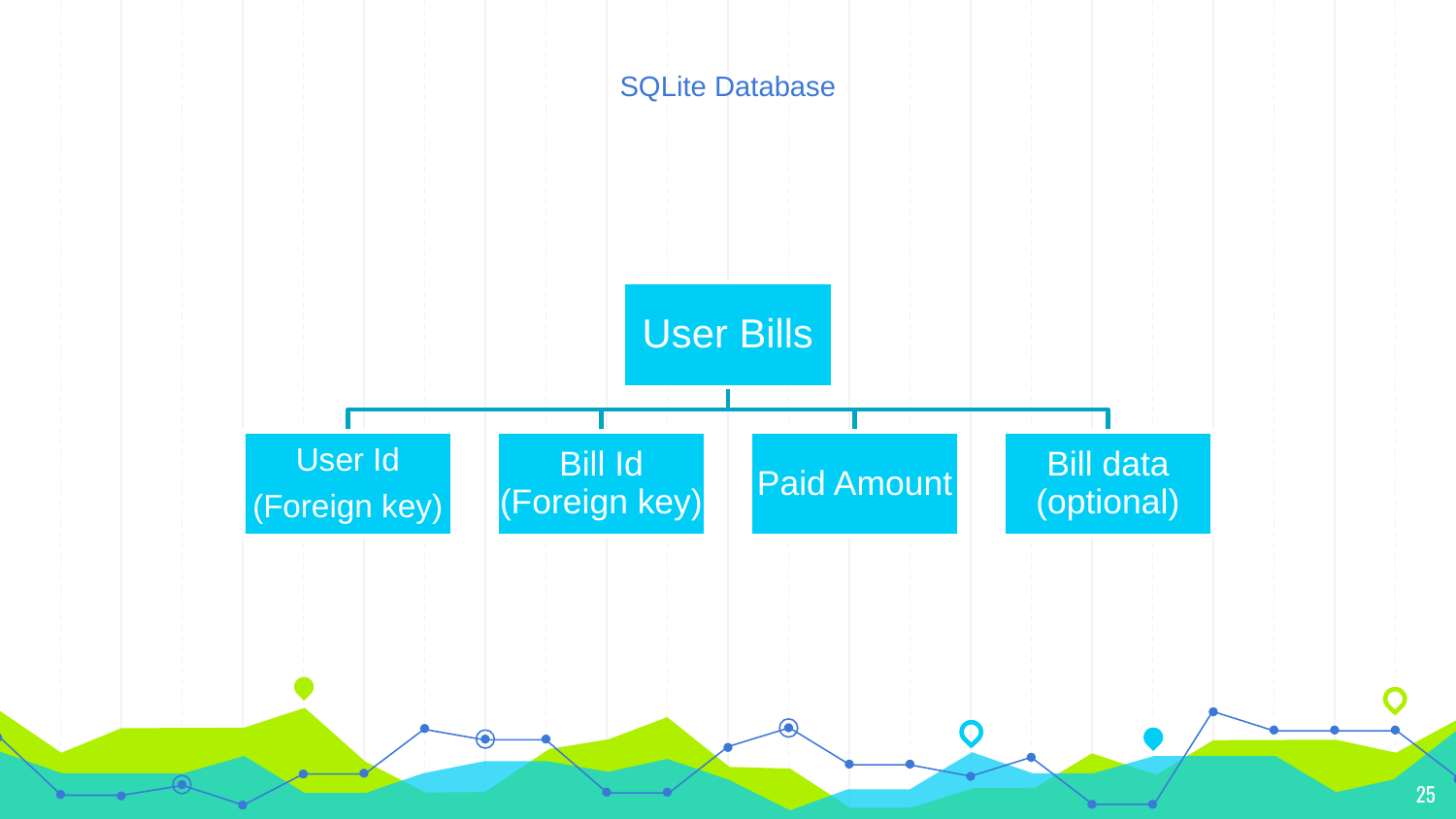

SQLite Database
User Bills
User Id
(Foreign key)
Bill Id (Foreign key)
Paid Amount
Bill data (optional)
25